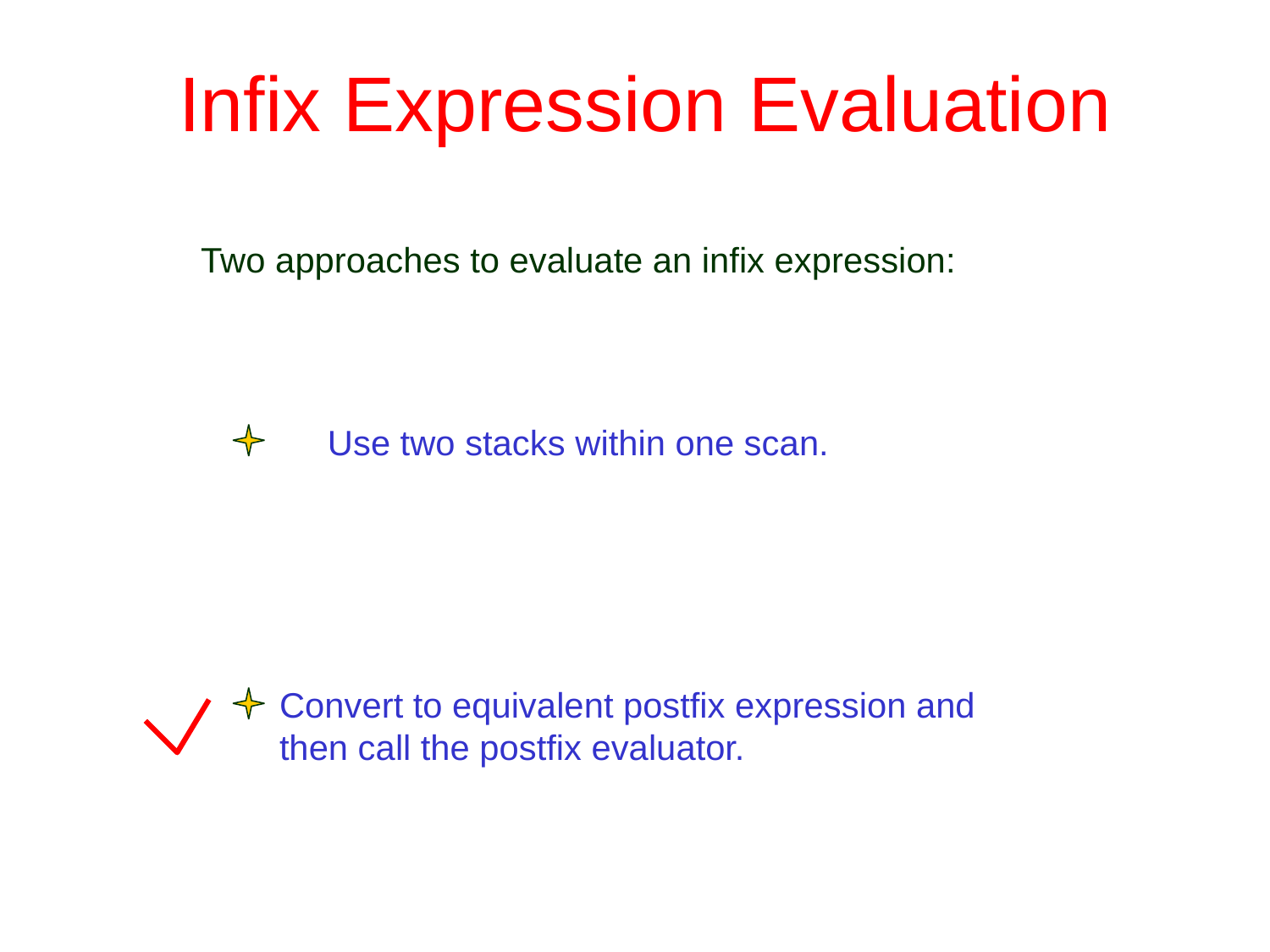

# Infix Expression Evaluation

Two approaches to evaluate an infix expression:
Use two stacks within one scan.

Convert to equivalent postfix expression and
then call the postfix evaluator.